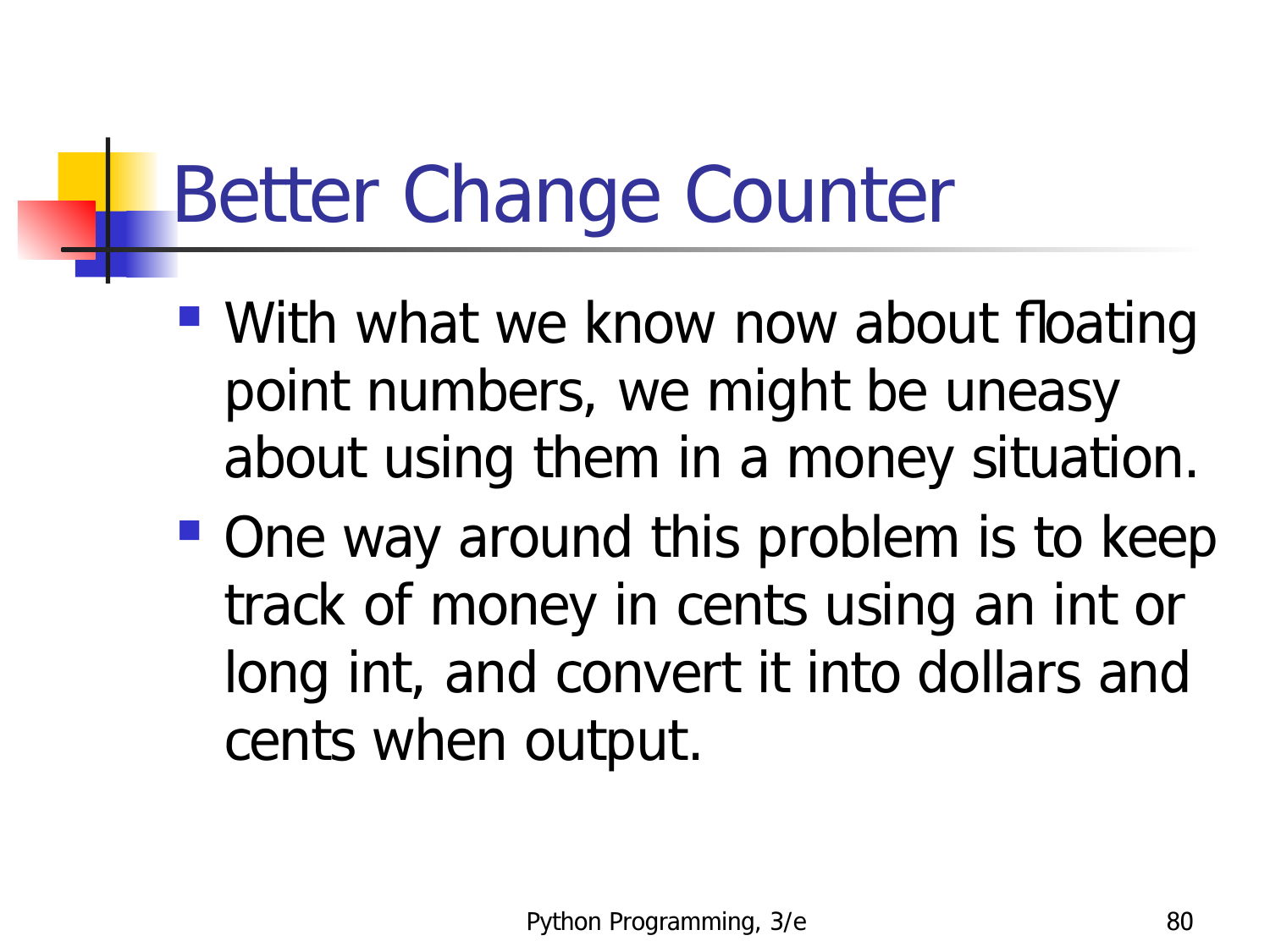

# Better Change Counter
With what we know now about floating point numbers, we might be uneasy about using them in a money situation.
One way around this problem is to keep track of money in cents using an int or long int, and convert it into dollars and cents when output.
Python Programming, 3/e
80